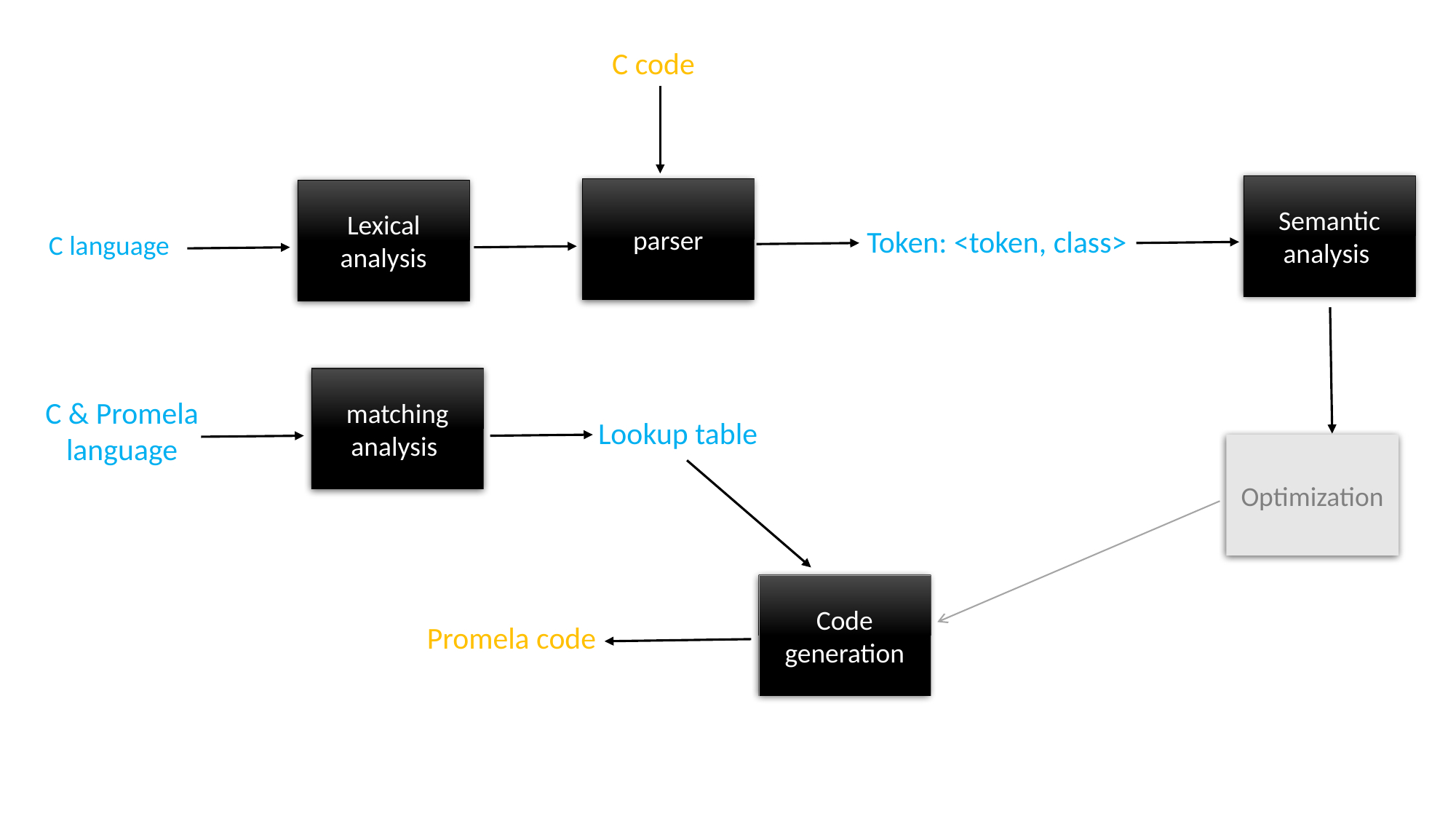

C code
Semantic
analysis
parser
Lexical
analysis
Token: <token, class>
C language
matching
analysis
C & Promela language
Lookup table
Optimization
Code
generation
Promela code